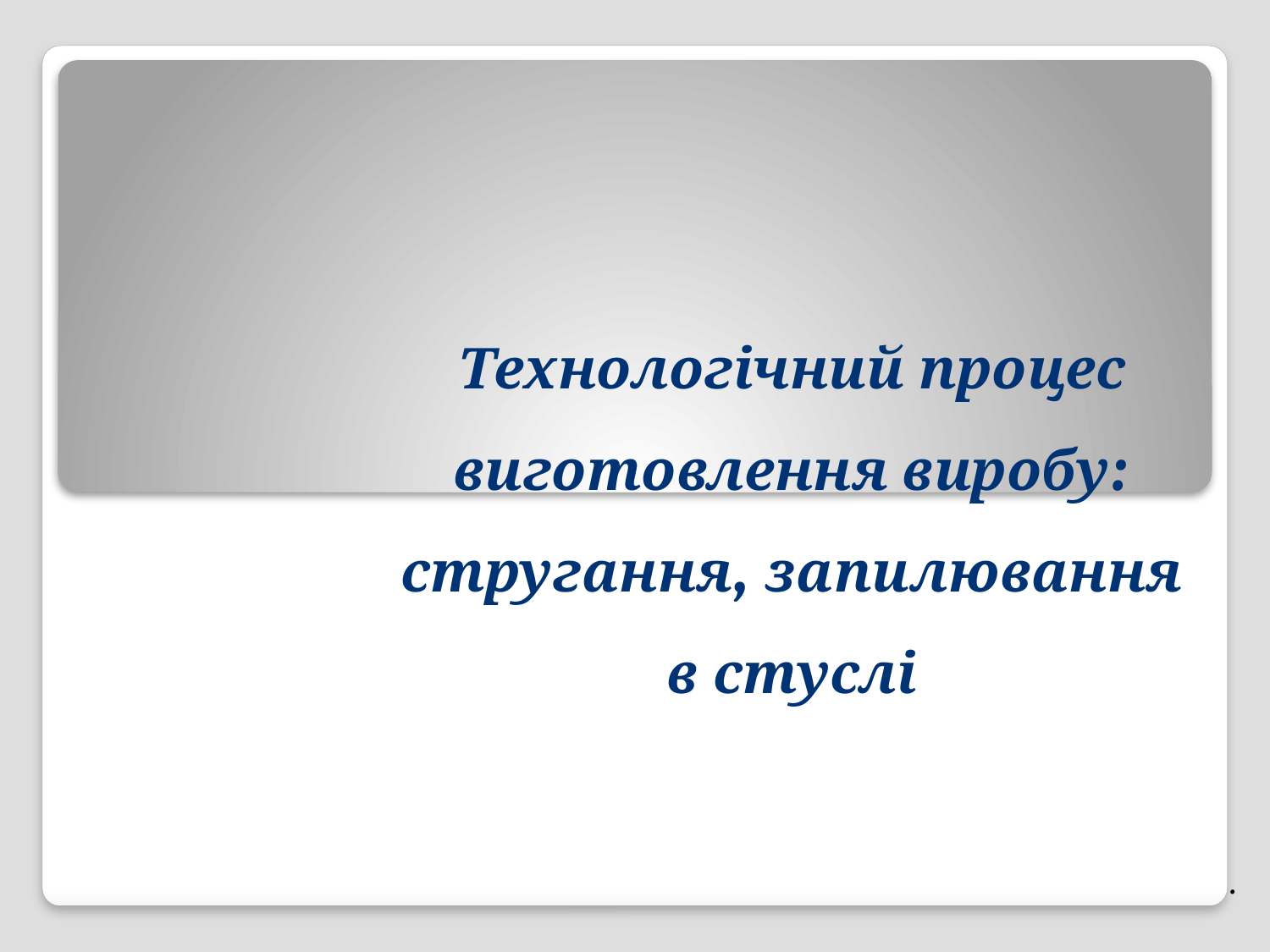

Технологічний процес виготовлення виробу: стругання, запилювання в стуслі
.